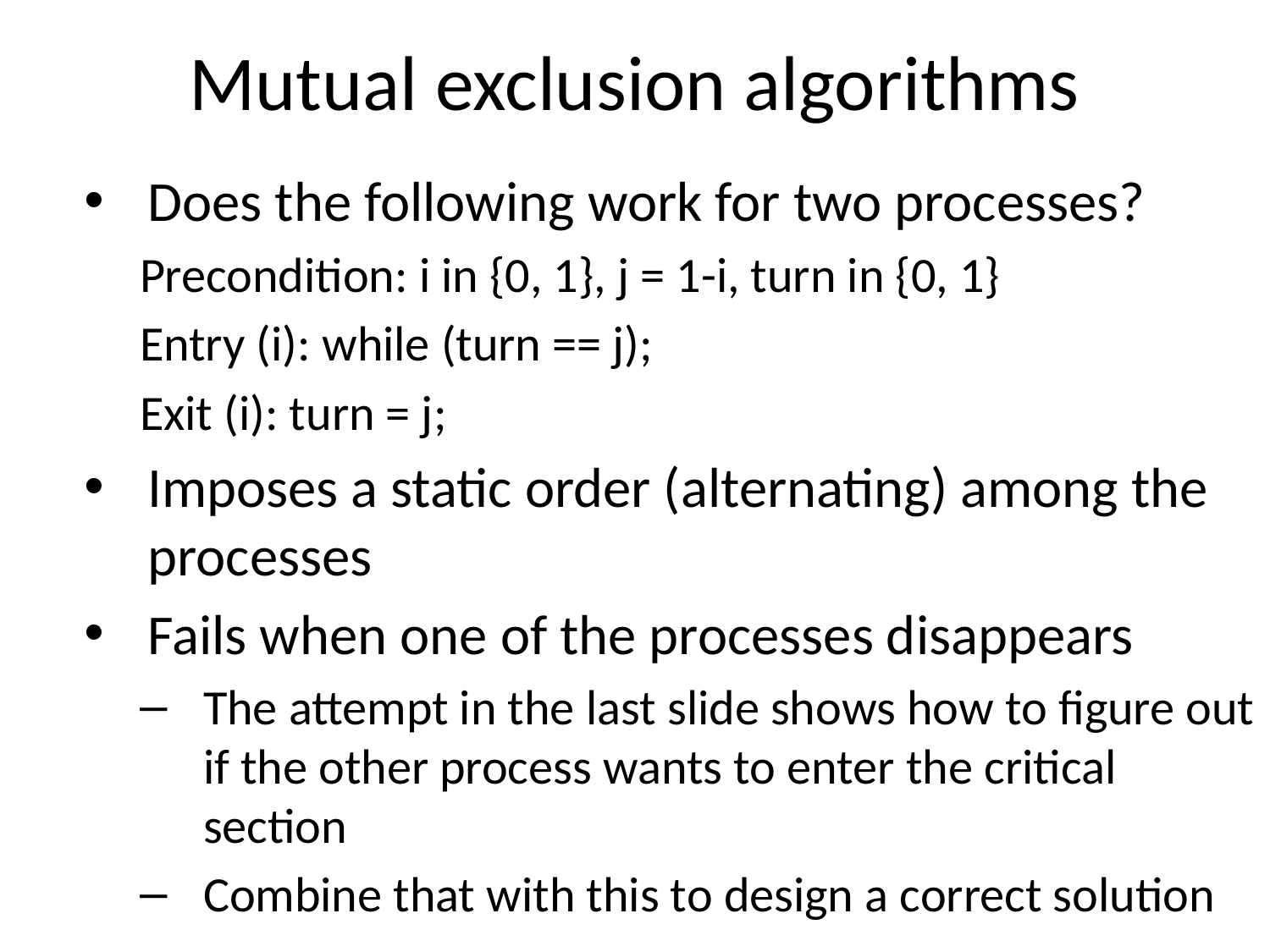

# Mutual exclusion algorithms
Does the following work for two processes?
Precondition: i in {0, 1}, j = 1-i, turn in {0, 1}
Entry (i): while (turn == j);
Exit (i): turn = j;
Imposes a static order (alternating) among the processes
Fails when one of the processes disappears
The attempt in the last slide shows how to figure out if the other process wants to enter the critical section
Combine that with this to design a correct solution